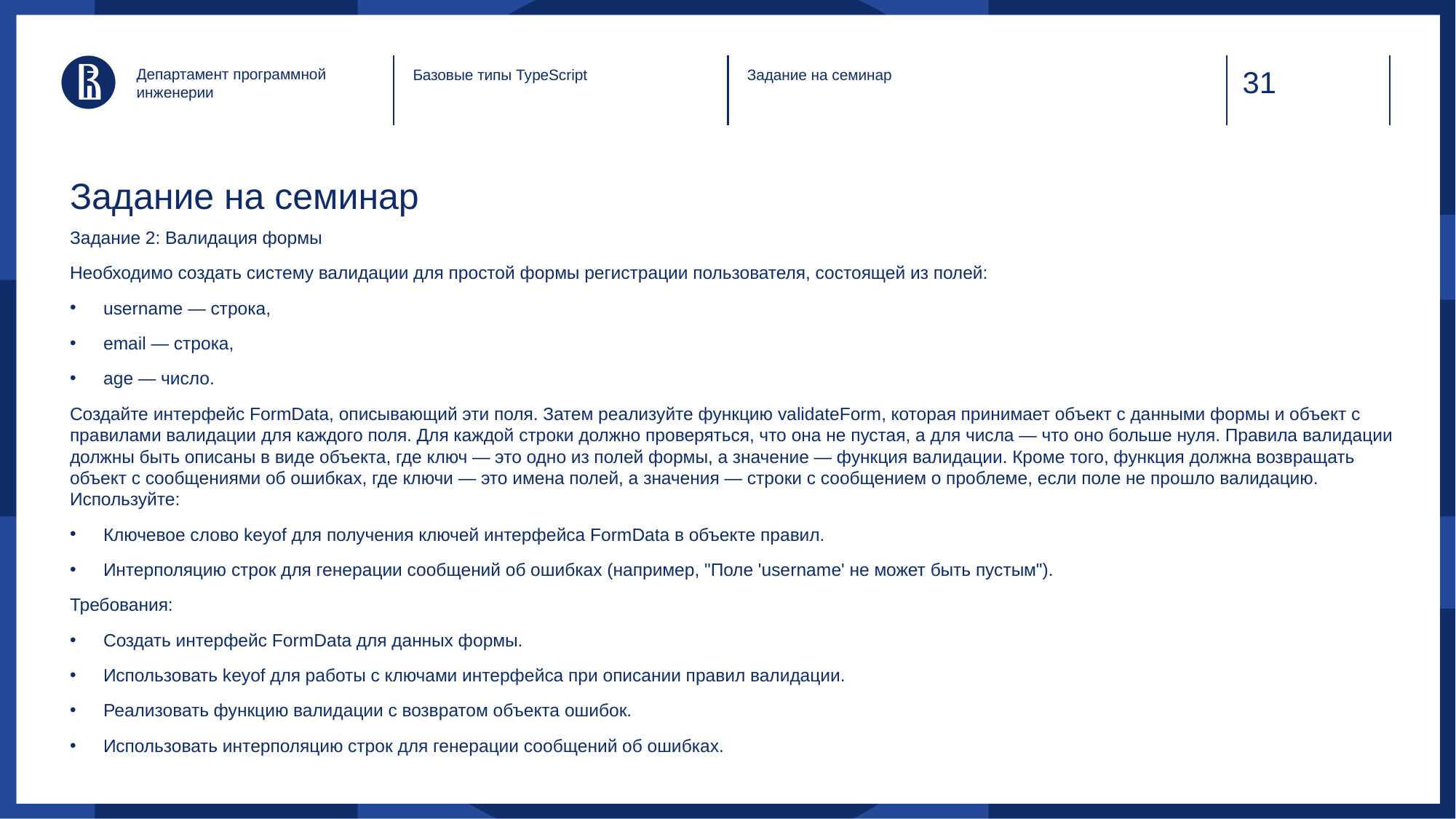

Департамент программной инженерии
Базовые типы TypeScript
Задание на семинар
# Задание на семинар
Задание 2: Валидация формы
Необходимо создать систему валидации для простой формы регистрации пользователя, состоящей из полей:
username — строка,
email — строка,
age — число.
Создайте интерфейс FormData, описывающий эти поля. Затем реализуйте функцию validateForm, которая принимает объект с данными формы и объект с правилами валидации для каждого поля. Для каждой строки должно проверяться, что она не пустая, а для числа — что оно больше нуля. Правила валидации должны быть описаны в виде объекта, где ключ — это одно из полей формы, а значение — функция валидации. Кроме того, функция должна возвращать объект с сообщениями об ошибках, где ключи — это имена полей, а значения — строки с сообщением о проблеме, если поле не прошло валидацию. Используйте:
Ключевое слово keyof для получения ключей интерфейса FormData в объекте правил.
Интерполяцию строк для генерации сообщений об ошибках (например, "Поле 'username' не может быть пустым").
Требования:
Создать интерфейс FormData для данных формы.
Использовать keyof для работы с ключами интерфейса при описании правил валидации.
Реализовать функцию валидации с возвратом объекта ошибок.
Использовать интерполяцию строк для генерации сообщений об ошибках.